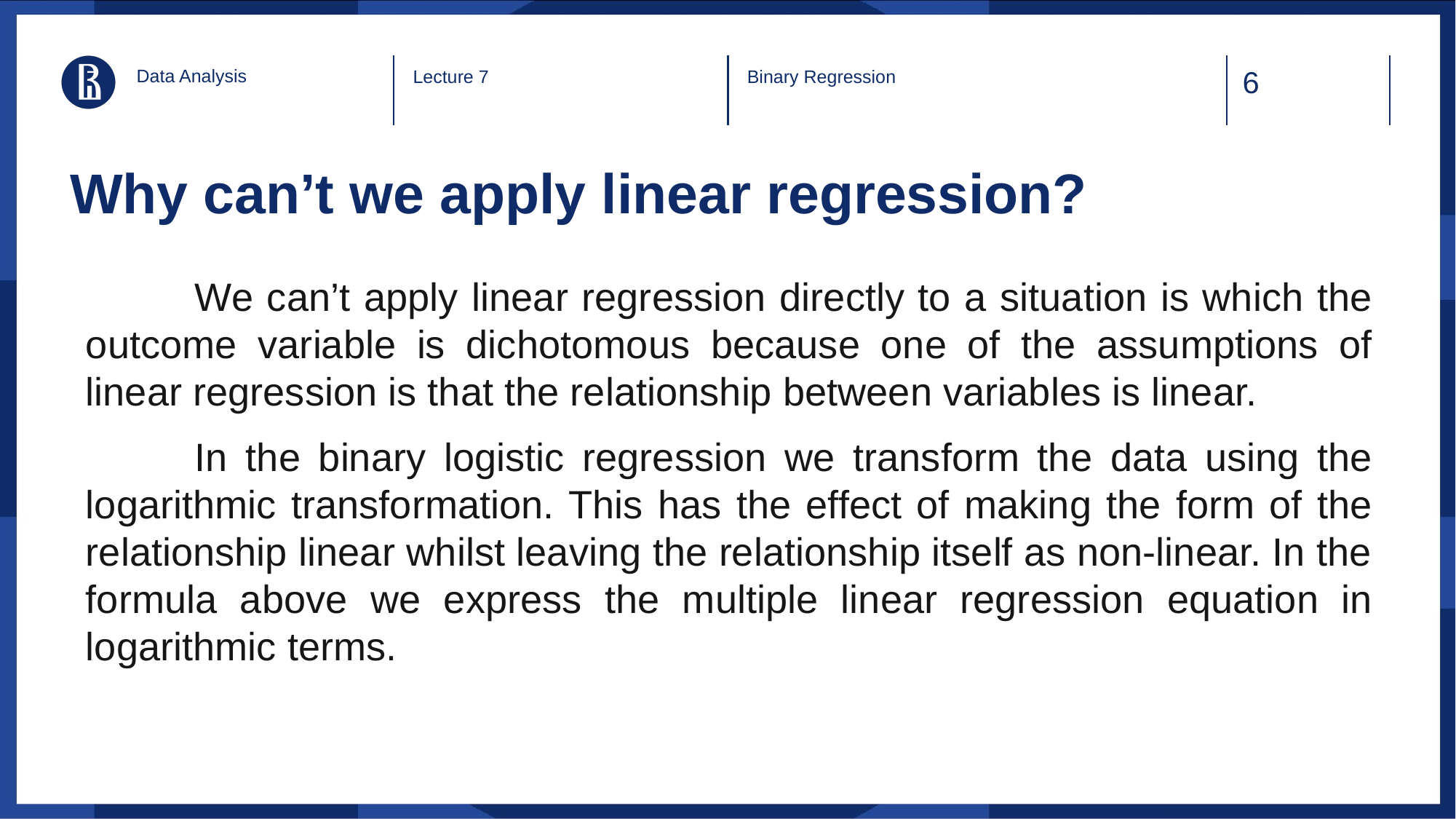

Data Analysis
Lecture 7
Binary Regression
# Why can’t we apply linear regression?
	We can’t apply linear regression directly to a situation is which the outcome variable is dichotomous because one of the assumptions of linear regression is that the relationship between variables is linear.
	In the binary logistic regression we transform the data using the logarithmic transformation. This has the effect of making the form of the relationship linear whilst leaving the relationship itself as non-linear. In the formula above we express the multiple linear regression equation in logarithmic terms.